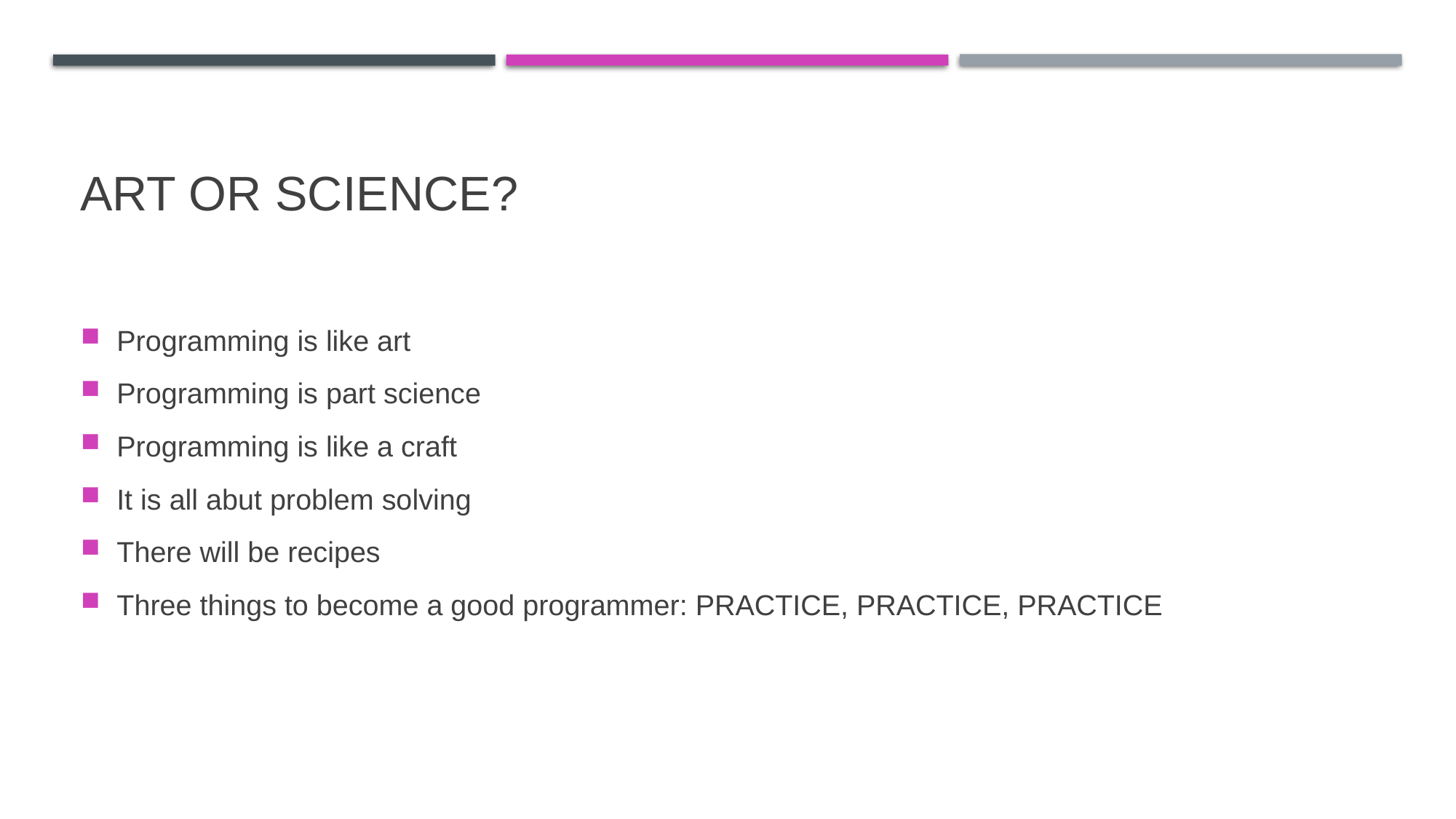

# Art or science?
Programming is like art
Programming is part science
Programming is like a craft
It is all abut problem solving
There will be recipes
Three things to become a good programmer: PRACTICE, PRACTICE, PRACTICE